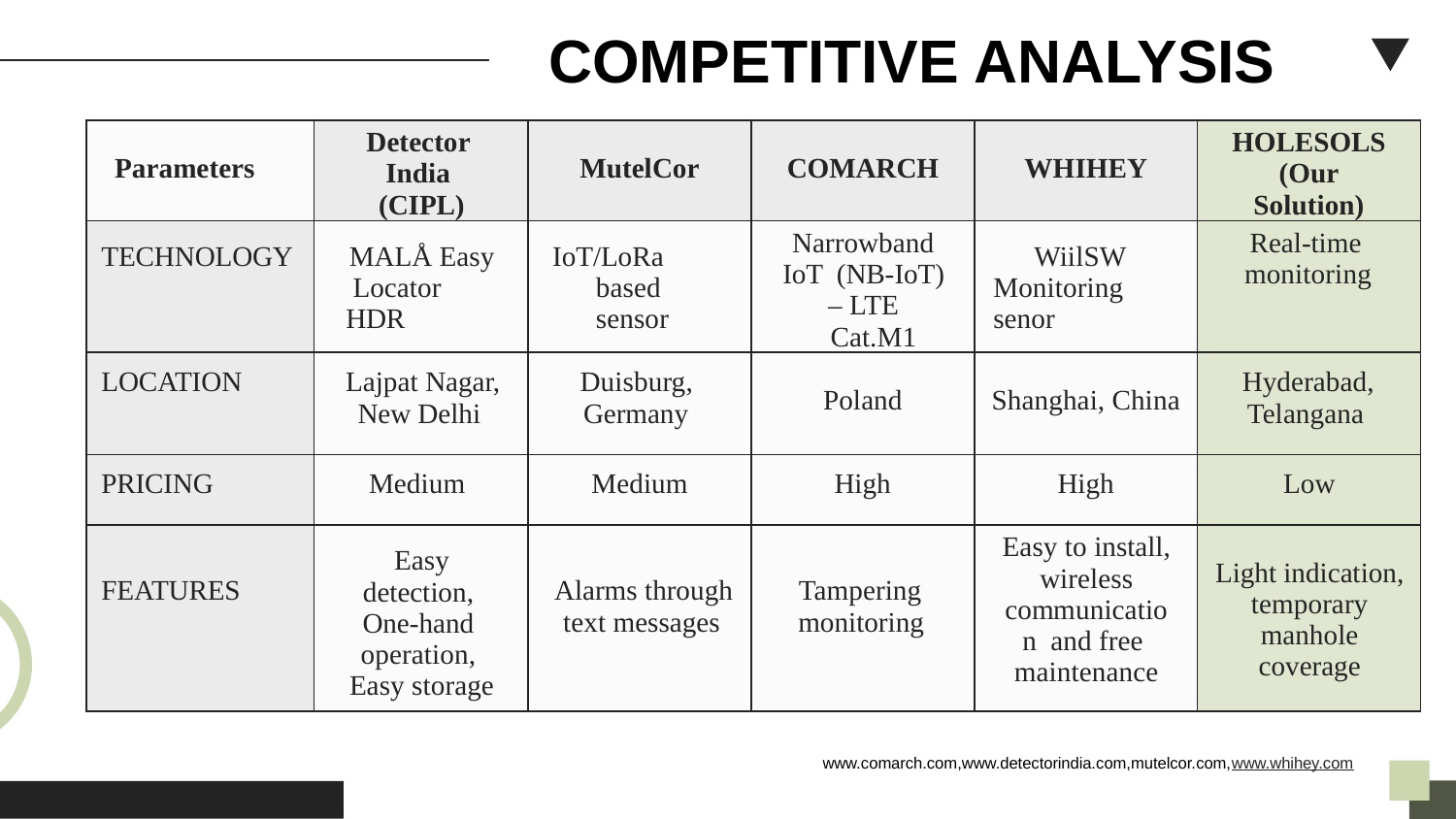

COMPETITIVE ANALYSIS
| Parameters | Detector India (CIPL) | MutelCor | COMARCH | WHIHEY | HOLESOLS (Our Solution) |
| --- | --- | --- | --- | --- | --- |
| TECHNOLOGY | MALÅ Easy Locator HDR | IoT/LoRa based sensor | Narrowband IoT (NB-IoT) – LTE Cat.M1 | WiilSW Monitoring senor | Real-time monitoring |
| LOCATION | Lajpat Nagar, New Delhi | Duisburg, Germany | Poland | Shanghai, China | Hyderabad, Telangana |
| PRICING | Medium | Medium | High | High | Low |
| FEATURES | Easy detection, One-hand operation, Easy storage | Alarms through text messages | Tampering monitoring | Easy to install, wireless communication and free maintenance | Light indication, temporary manhole coverage |
www.comarch.com,www.detectorindia.com,mutelcor.com,www.whihey.com